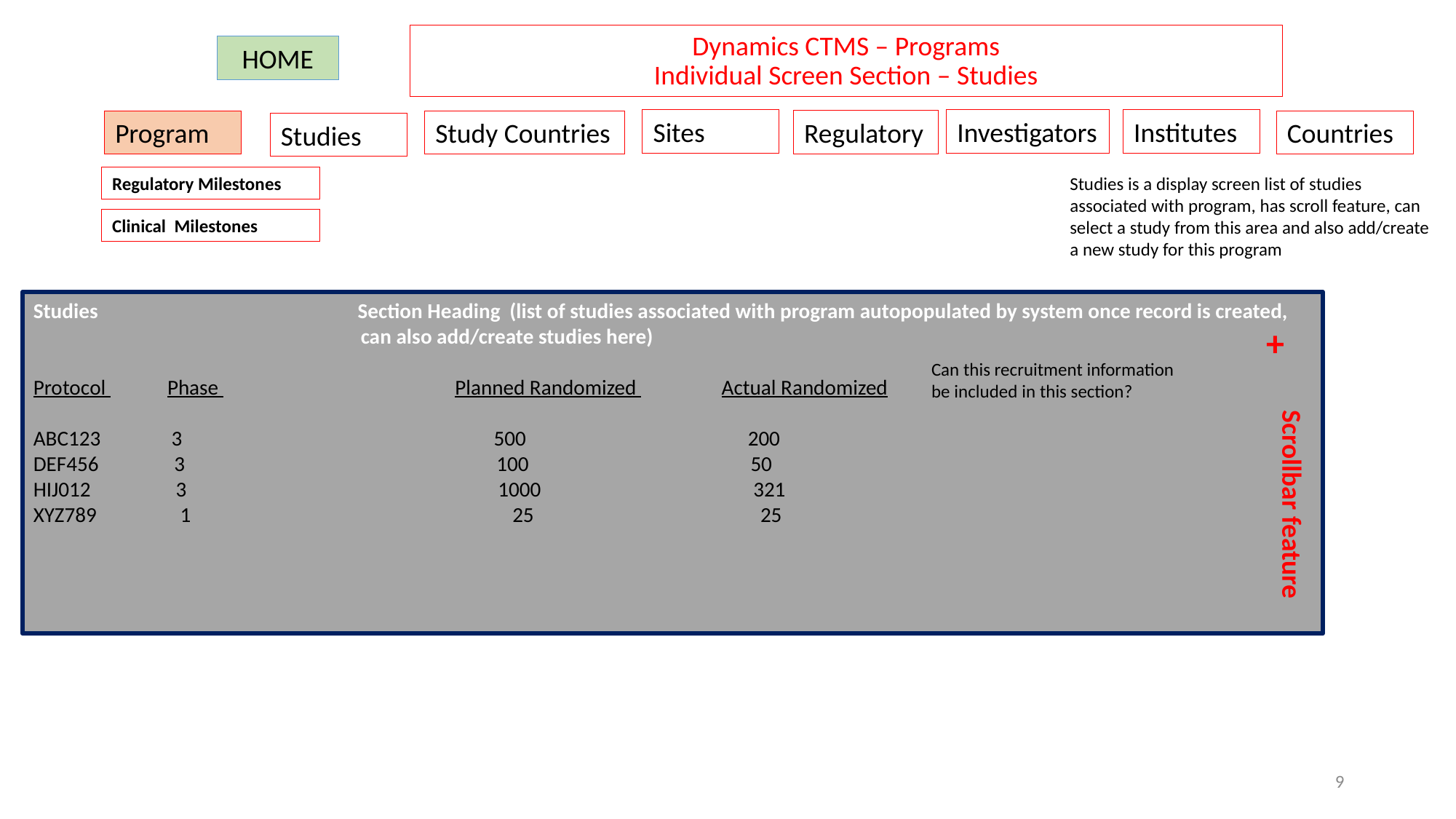

# Dynamics CTMS – Programs Individual Screen Section – Studies
HOME
Sites
Investigators
Institutes
Regulatory
Program
Study Countries
Countries
Studies
Regulatory Milestones
Studies is a display screen list of studies associated with program, has scroll feature, can select a study from this area and also add/create a new study for this program
Clinical  Milestones
Studies                                                       Section Heading  (list of studies associated with program autopopulated by system once record is created,                      			can also add/create studies here)

Protocol             Phase                                                  Planned Randomized                  Actual Randomized

ABC123               3                                                                  500                                               200
DEF456                3                                                                  100                                               50
HIJ012                  3                                                                  1000                                             321
XYZ789	        1			         25                                                25

+
Can this recruitment information be included in this section?
Scrollbar feature
9